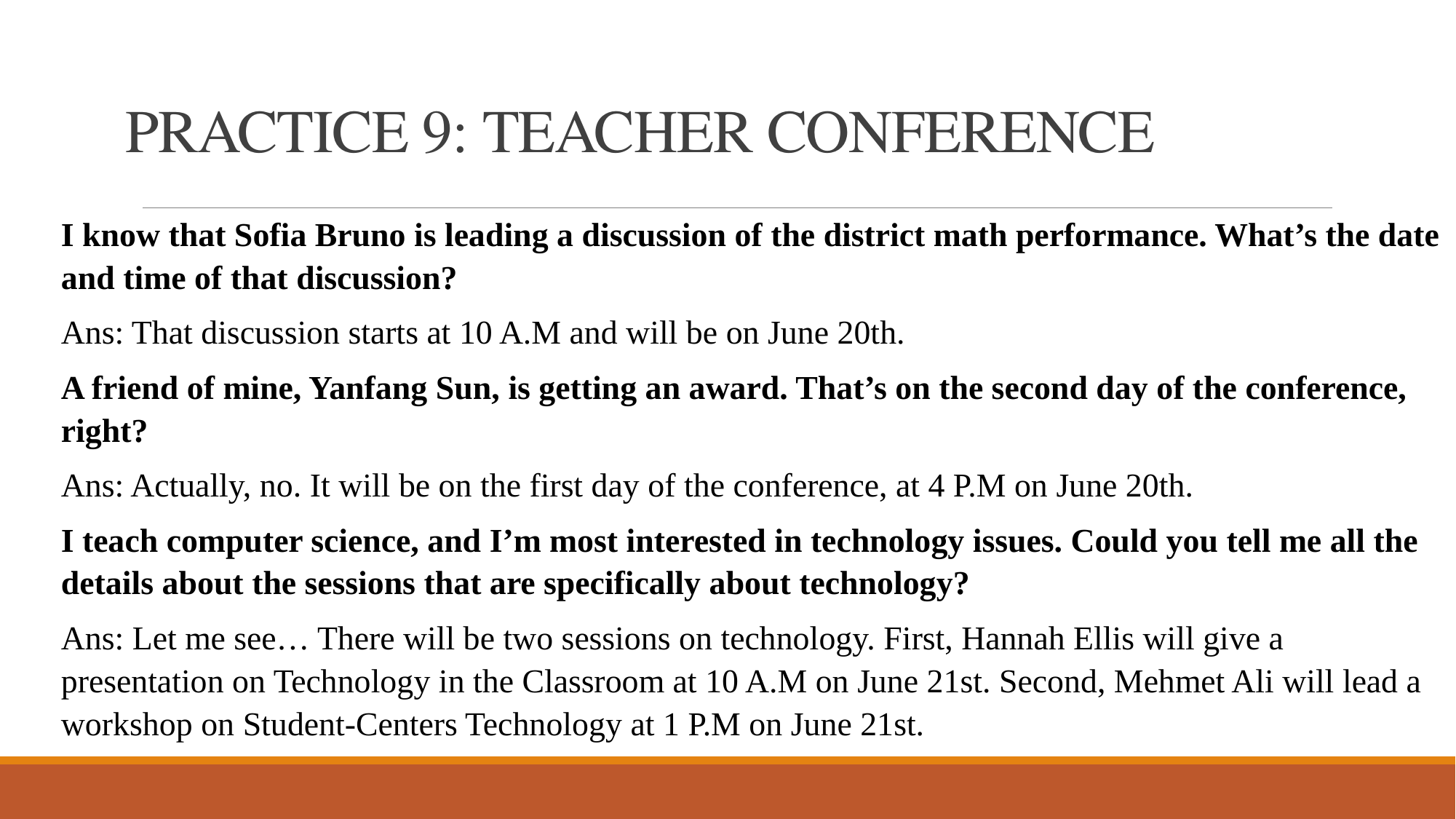

# PRACTICE 9: TEACHER CONFERENCE
I know that Sofia Bruno is leading a discussion of the district math performance. What’s the date and time of that discussion?
Ans: That discussion starts at 10 A.M and will be on June 20th.
A friend of mine, Yanfang Sun, is getting an award. That’s on the second day of the conference, right?
Ans: Actually, no. It will be on the first day of the conference, at 4 P.M on June 20th.
I teach computer science, and I’m most interested in technology issues. Could you tell me all the details about the sessions that are specifically about technology?
Ans: Let me see… There will be two sessions on technology. First, Hannah Ellis will give a presentation on Technology in the Classroom at 10 A.M on June 21st. Second, Mehmet Ali will lead a workshop on Student-Centers Technology at 1 P.M on June 21st.